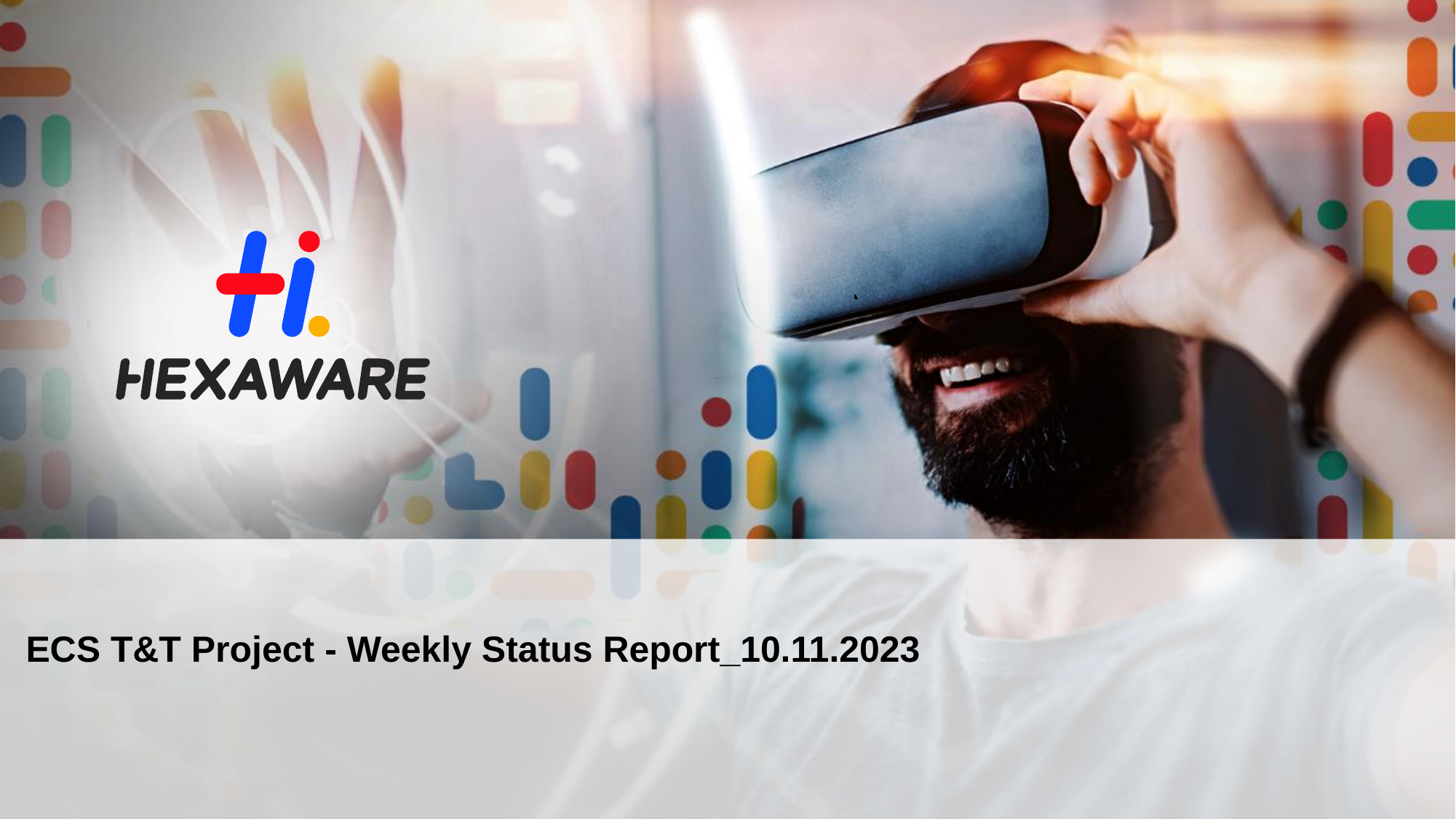

# ECS T&T Project - Weekly Status Report_10.11.2023